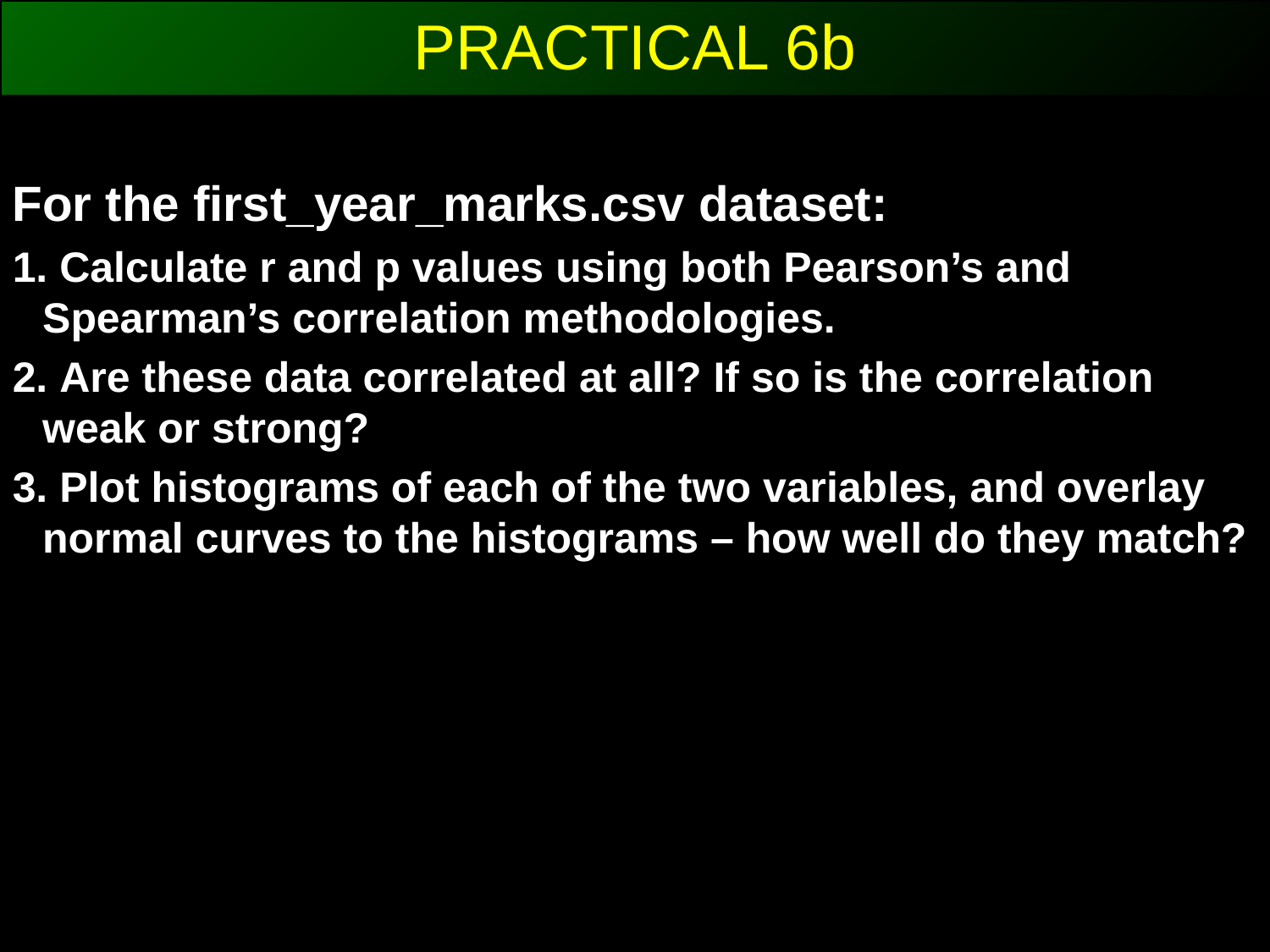

PRACTICAL 6b

For the first_year_marks.csv dataset:
 Calculate r and p values using both Pearson’s and Spearman’s correlation methodologies.
 Are these data correlated at all? If so is the correlation weak or strong?
 Plot histograms of each of the two variables, and overlay normal curves to the histograms – how well do they match?